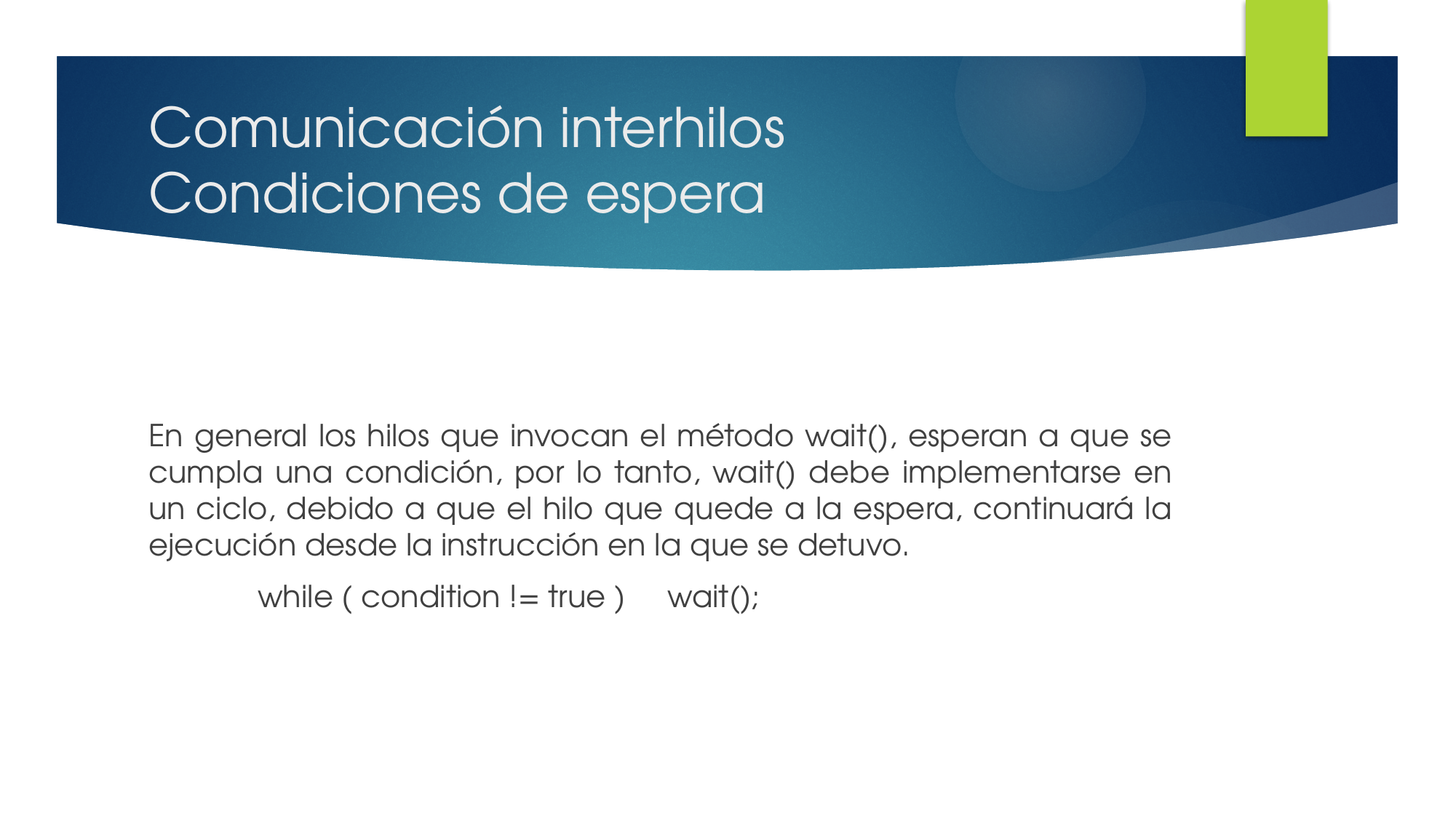

# Comunicación interhilos Condiciones de espera
En general los hilos que invocan el método wait(), esperan a que se cumpla una condición, por lo tanto, wait() debe implementarse en un ciclo, debido a que el hilo que quede a la espera, continuará la ejecución desde la instrucción en la que se detuvo.
	while ( condition != true )     wait();